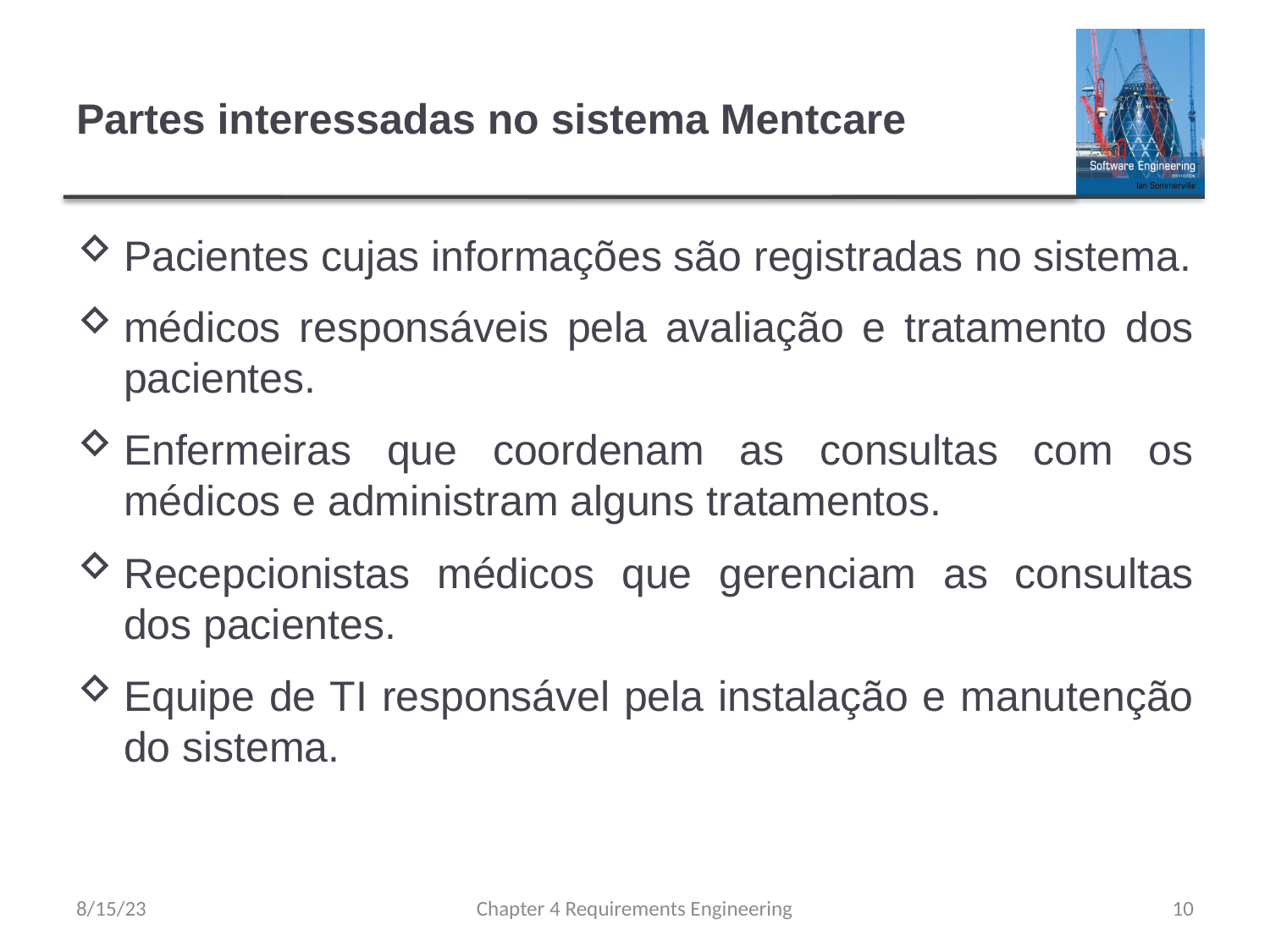

# Partes interessadas no sistema Mentcare
Pacientes cujas informações são registradas no sistema.
médicos responsáveis pela avaliação e tratamento dos pacientes.
Enfermeiras que coordenam as consultas com os médicos e administram alguns tratamentos.
Recepcionistas médicos que gerenciam as consultas dos pacientes.
Equipe de TI responsável pela instalação e manutenção do sistema.

8/15/23
Chapter 4 Requirements Engineering
10